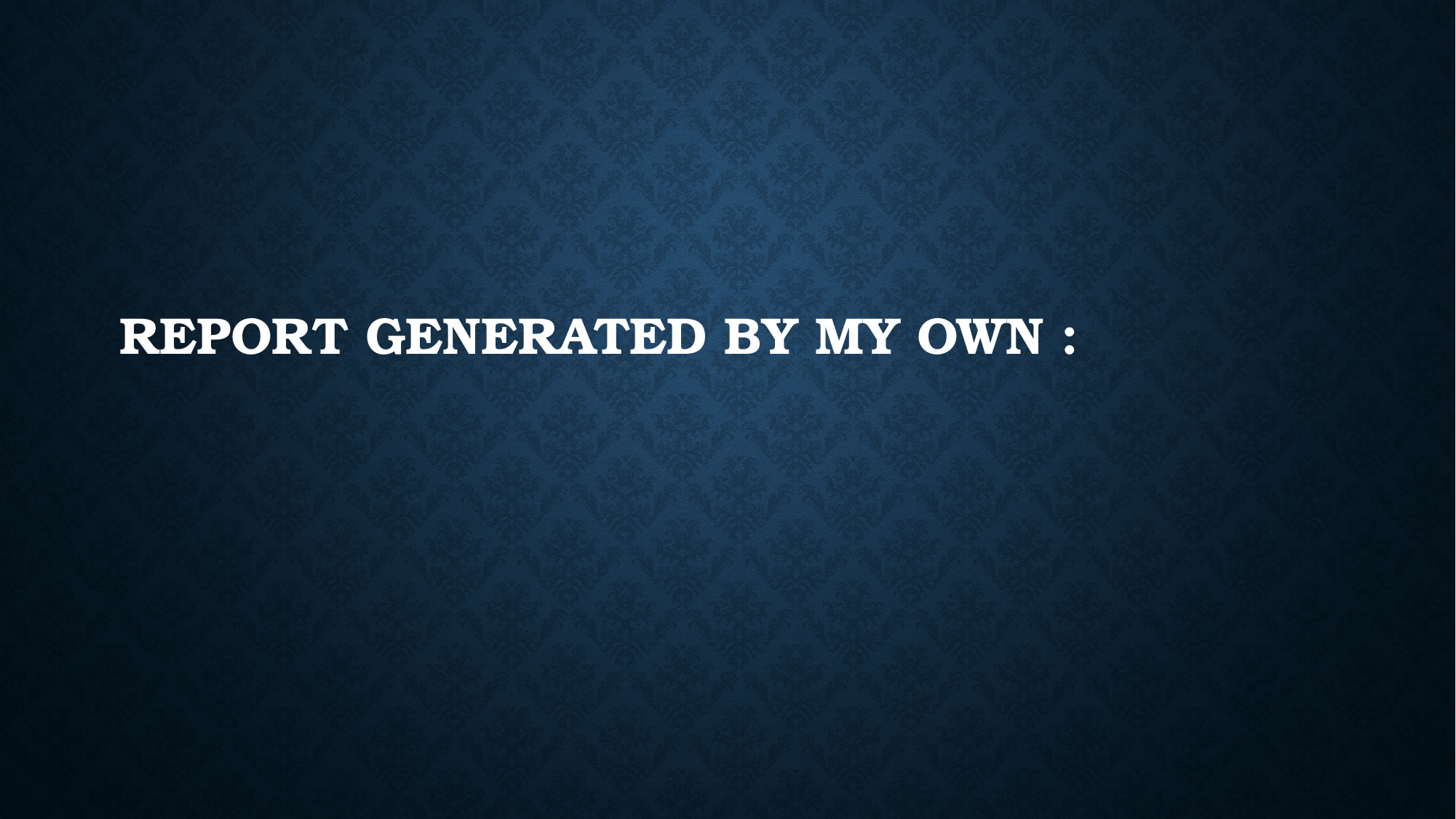

# Report generated by my own :